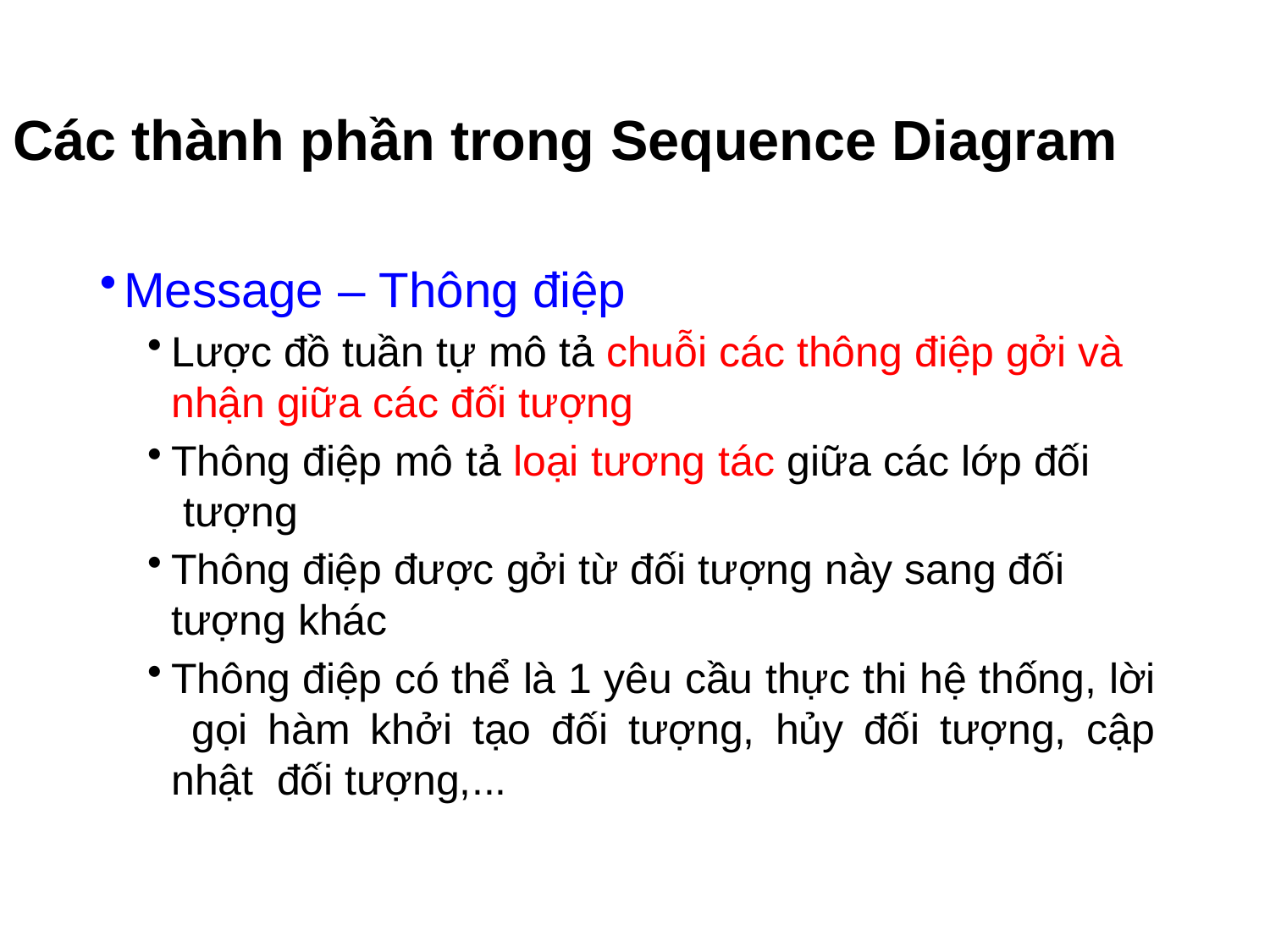

# Các thành phần trong Sequence Diagram
Message – Thông điệp
Lược đồ tuần tự mô tả chuỗi các thông điệp gởi và
nhận giữa các đối tượng
Thông điệp mô tả loại tương tác giữa các lớp đối  tượng
Thông điệp được gởi từ đối tượng này sang đối
tượng khác
Thông điệp có thể là 1 yêu cầu thực thi hệ thống, lời  gọi hàm khởi tạo đối tượng, hủy đối tượng, cập nhật  đối tượng,...